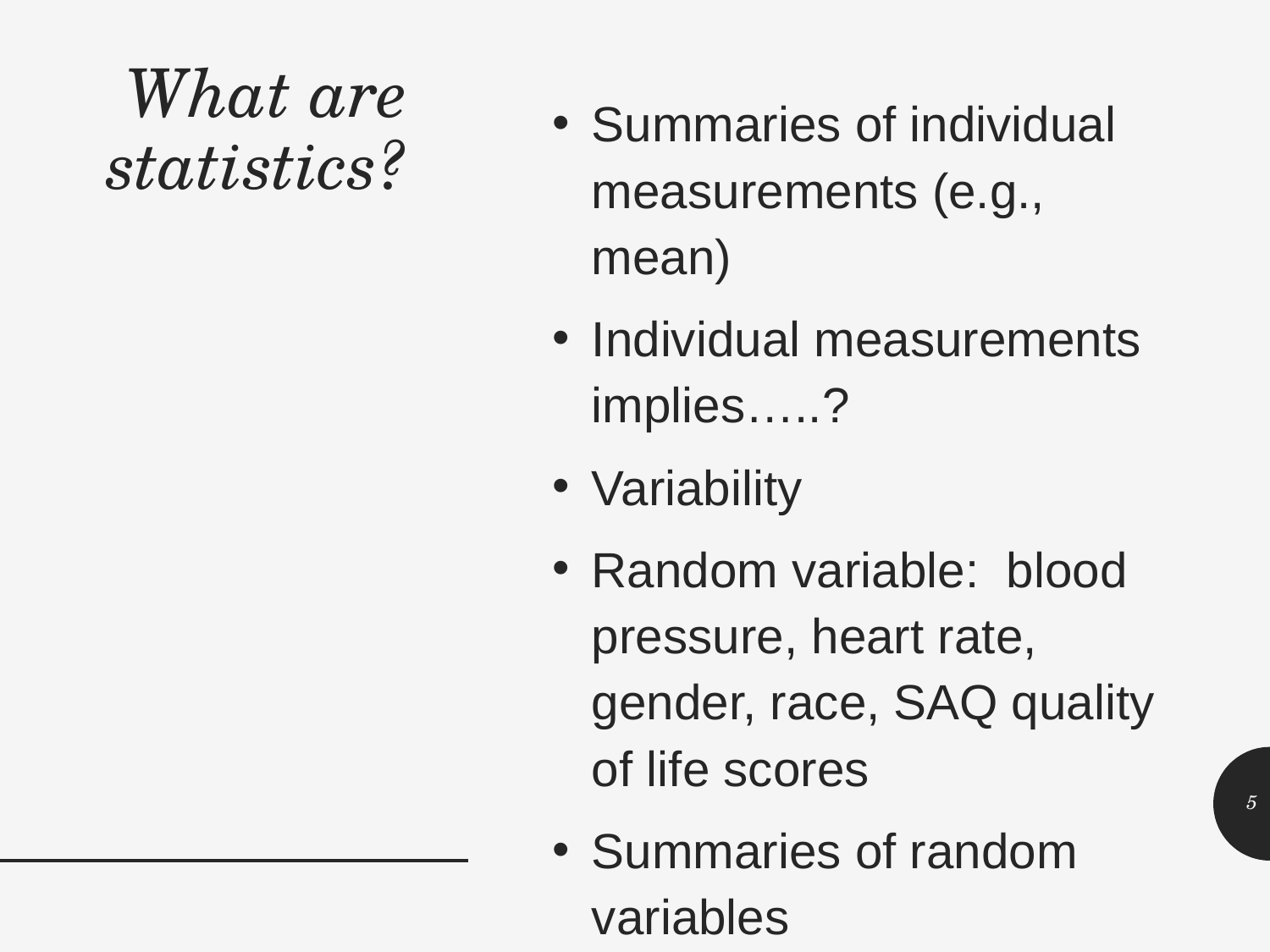

# What are statistics?
Summaries of individual measurements (e.g., mean)
Individual measurements implies…..?
Variability
Random variable:  blood pressure, heart rate, gender, race, SAQ quality of life scores
Summaries of random variables
5